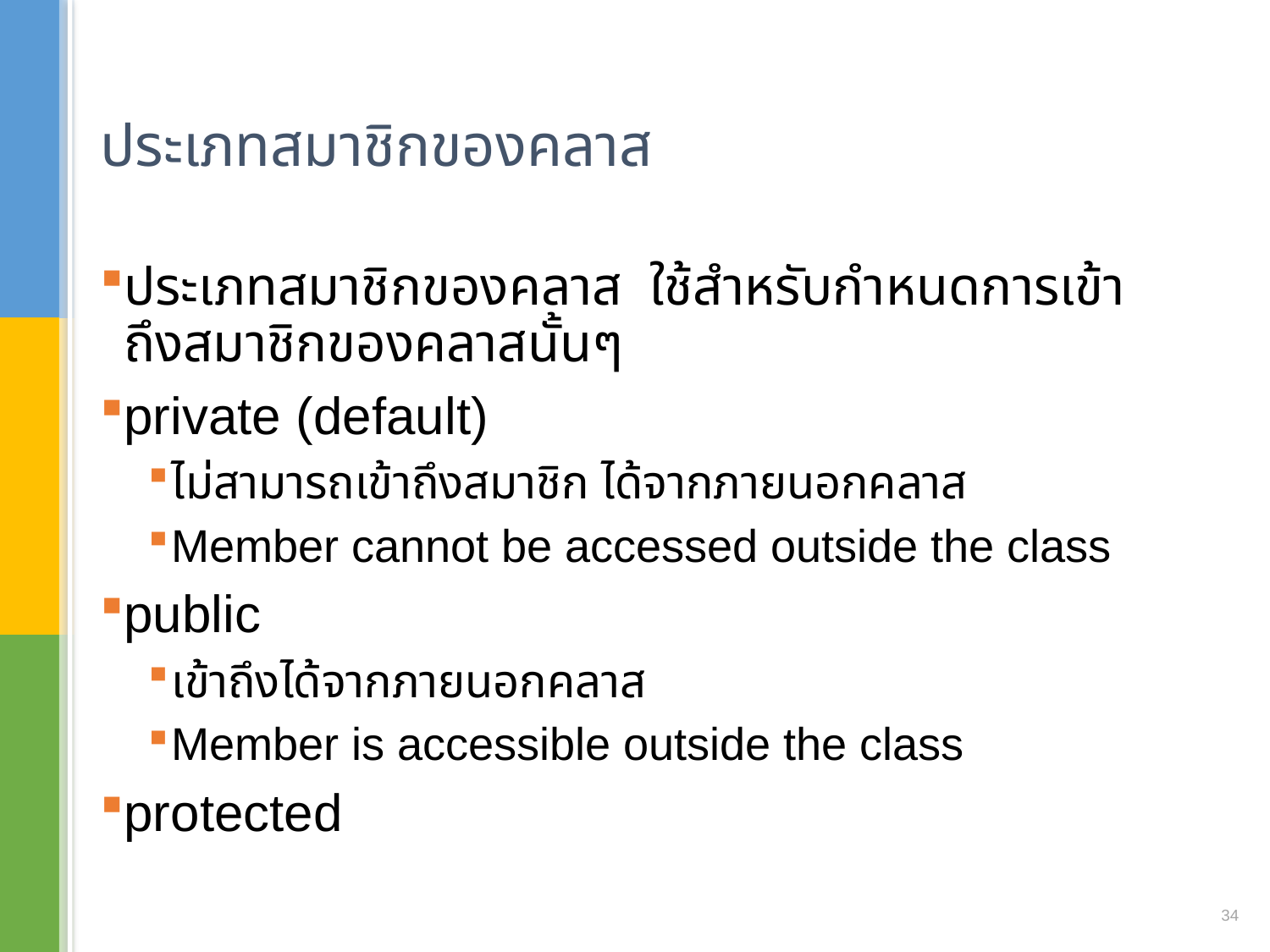

# ประเภทสมาชิกของคลาส
ประเภทสมาชิกของคลาส  ใช้สำหรับกำหนดการเข้าถึงสมาชิกของคลาสนั้นๆ
private (default)
ไม่สามารถเข้าถึงสมาชิก ได้จากภายนอกคลาส
Member cannot be accessed outside the class
public
เข้าถึงได้จากภายนอกคลาส
Member is accessible outside the class
protected

34